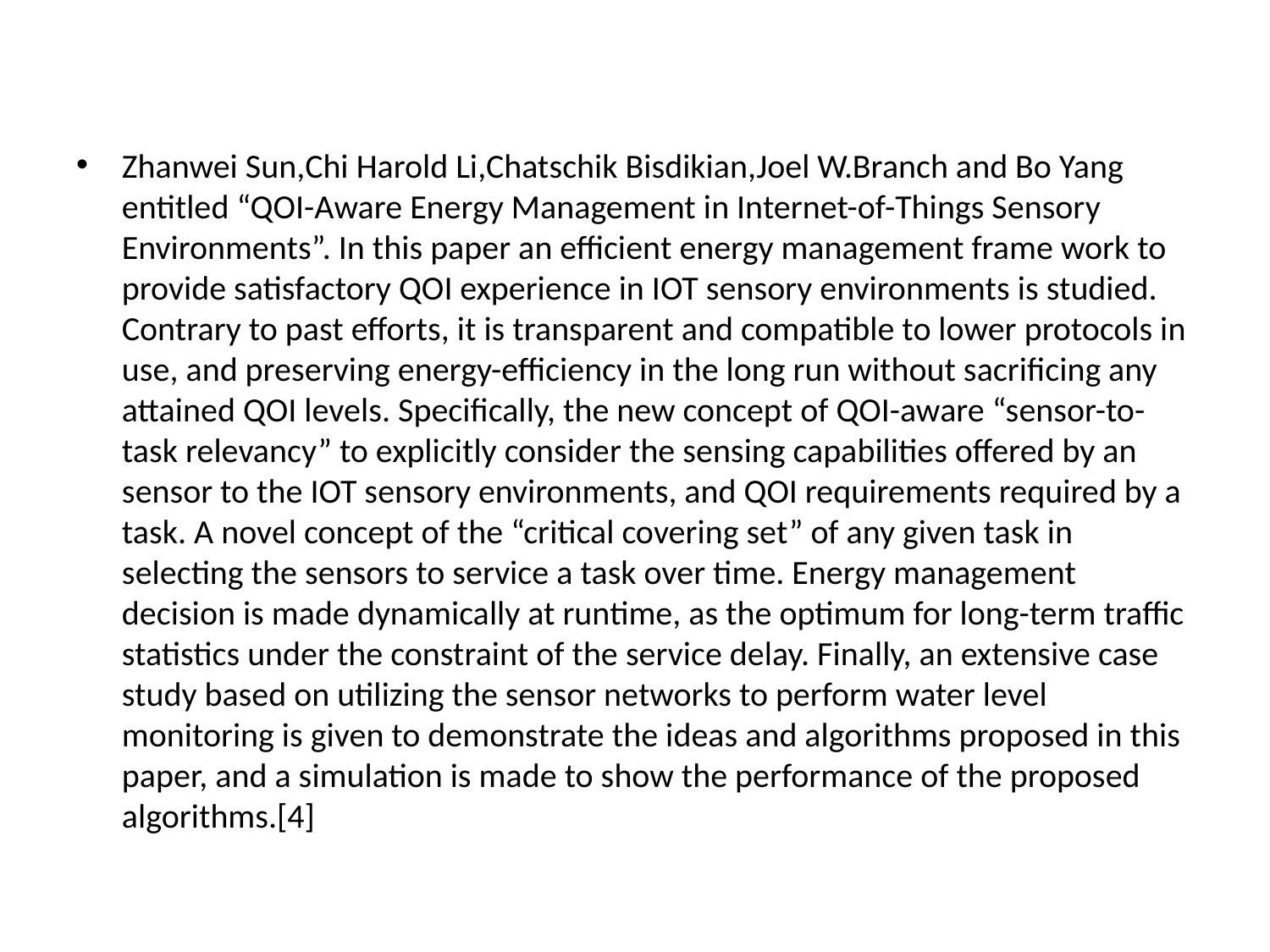

Zhanwei Sun,Chi Harold Li,Chatschik Bisdikian,Joel W.Branch and Bo Yang entitled “QOI-Aware Energy Management in Internet-of-Things Sensory Environments”. In this paper an efficient energy management frame work to provide satisfactory QOI experience in IOT sensory environments is studied. Contrary to past efforts, it is transparent and compatible to lower protocols in use, and preserving energy-efficiency in the long run without sacrificing any attained QOI levels. Specifically, the new concept of QOI-aware “sensor-to-task relevancy” to explicitly consider the sensing capabilities offered by an sensor to the IOT sensory environments, and QOI requirements required by a task. A novel concept of the “critical covering set” of any given task in selecting the sensors to service a task over time. Energy management decision is made dynamically at runtime, as the optimum for long-term traffic statistics under the constraint of the service delay. Finally, an extensive case study based on utilizing the sensor networks to perform water level monitoring is given to demonstrate the ideas and algorithms proposed in this paper, and a simulation is made to show the performance of the proposed algorithms.[4]